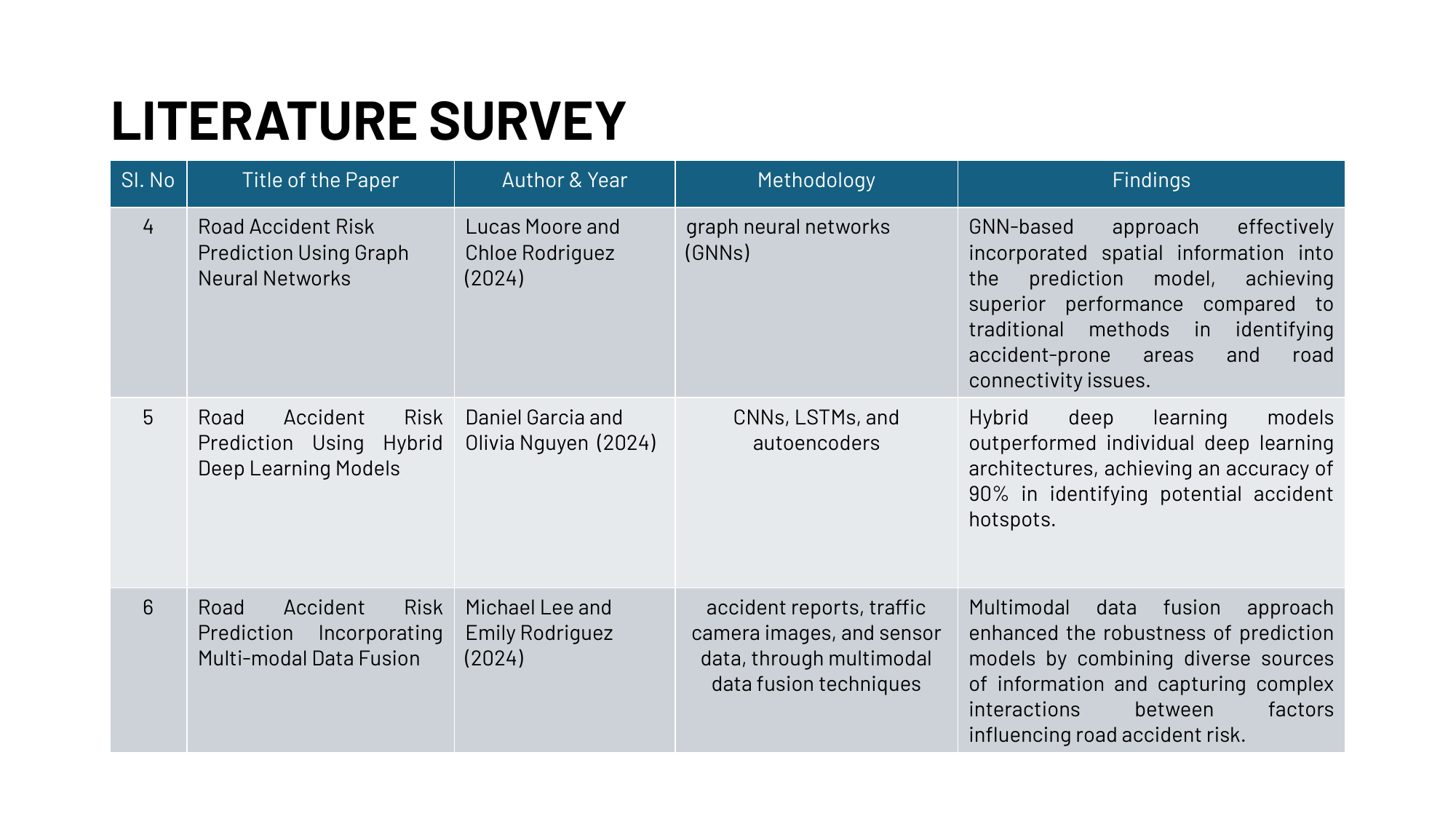

# LITERATURE SURVEY
| SI. No | Title of the Paper | Author & Year | Methodology | Findings |
| --- | --- | --- | --- | --- |
| 4 | Road Accident Risk Prediction Using Graph Neural Networks | Lucas Moore and Chloe Rodriguez (2024) | graph neural networks (GNNs) | GNN-based approach effectively incorporated spatial information into the prediction model, achieving superior performance compared to traditional methods in identifying accident-prone areas and road connectivity issues. |
| 5 | Road Accident Risk Prediction Using Hybrid Deep Learning Models | Daniel Garcia and Olivia Nguyen (2024) | CNNs, LSTMs, and autoencoders | Hybrid deep learning models outperformed individual deep learning architectures, achieving an accuracy of 90% in identifying potential accident hotspots. |
| 6 | Road Accident Risk Prediction Incorporating Multi-modal Data Fusion | Michael Lee and Emily Rodriguez (2024) | accident reports, traffic camera images, and sensor data, through multimodal data fusion techniques | Multimodal data fusion approach enhanced the robustness of prediction models by combining diverse sources of information and capturing complex interactions between factors influencing road accident risk. |